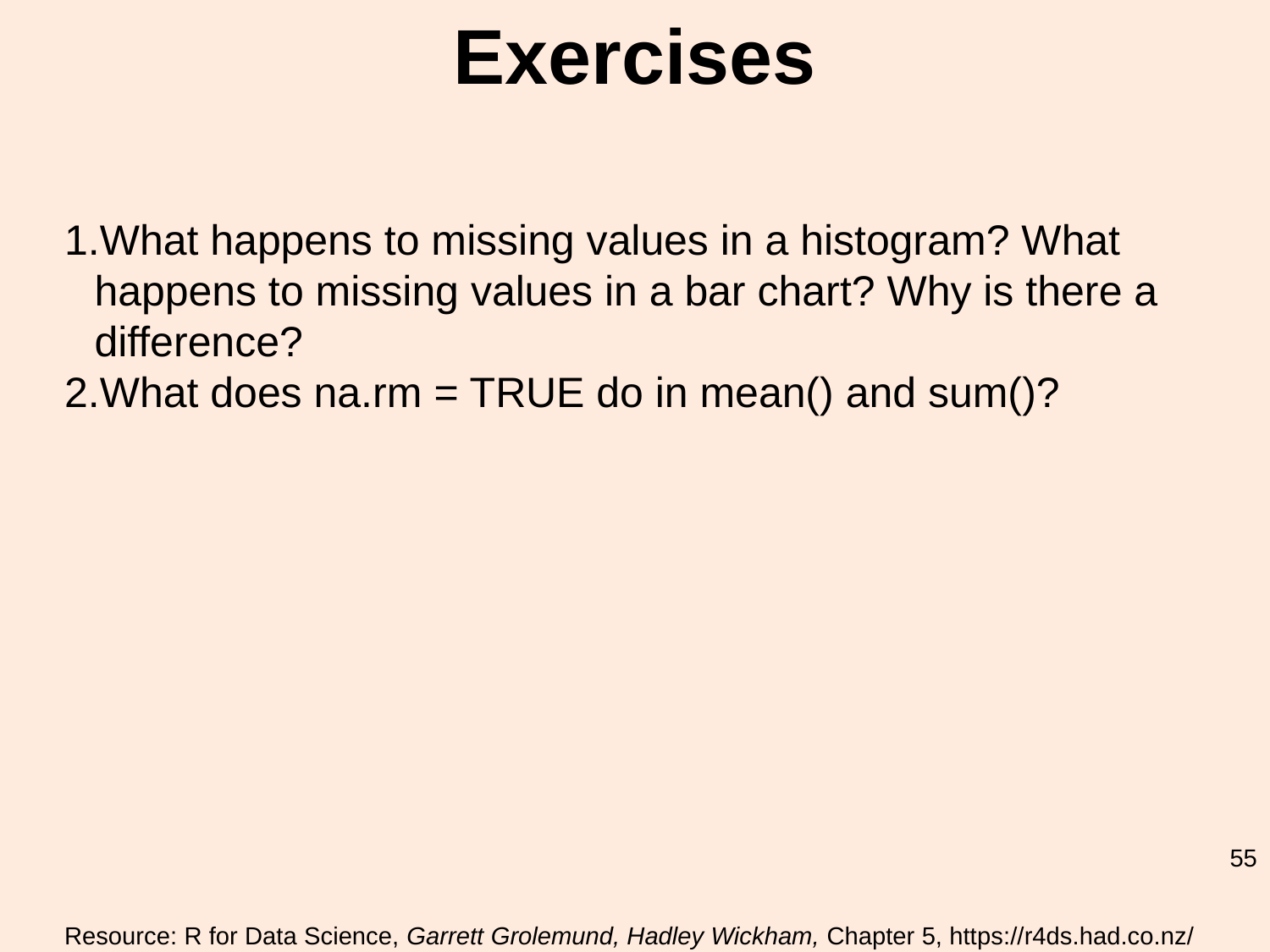

# Exercises

What happens to missing values in a histogram? What happens to missing values in a bar chart? Why is there a difference?
What does na.rm = TRUE do in mean() and sum()?
55
Resource: R for Data Science, Garrett Grolemund, Hadley Wickham, Chapter 5, https://r4ds.had.co.nz/